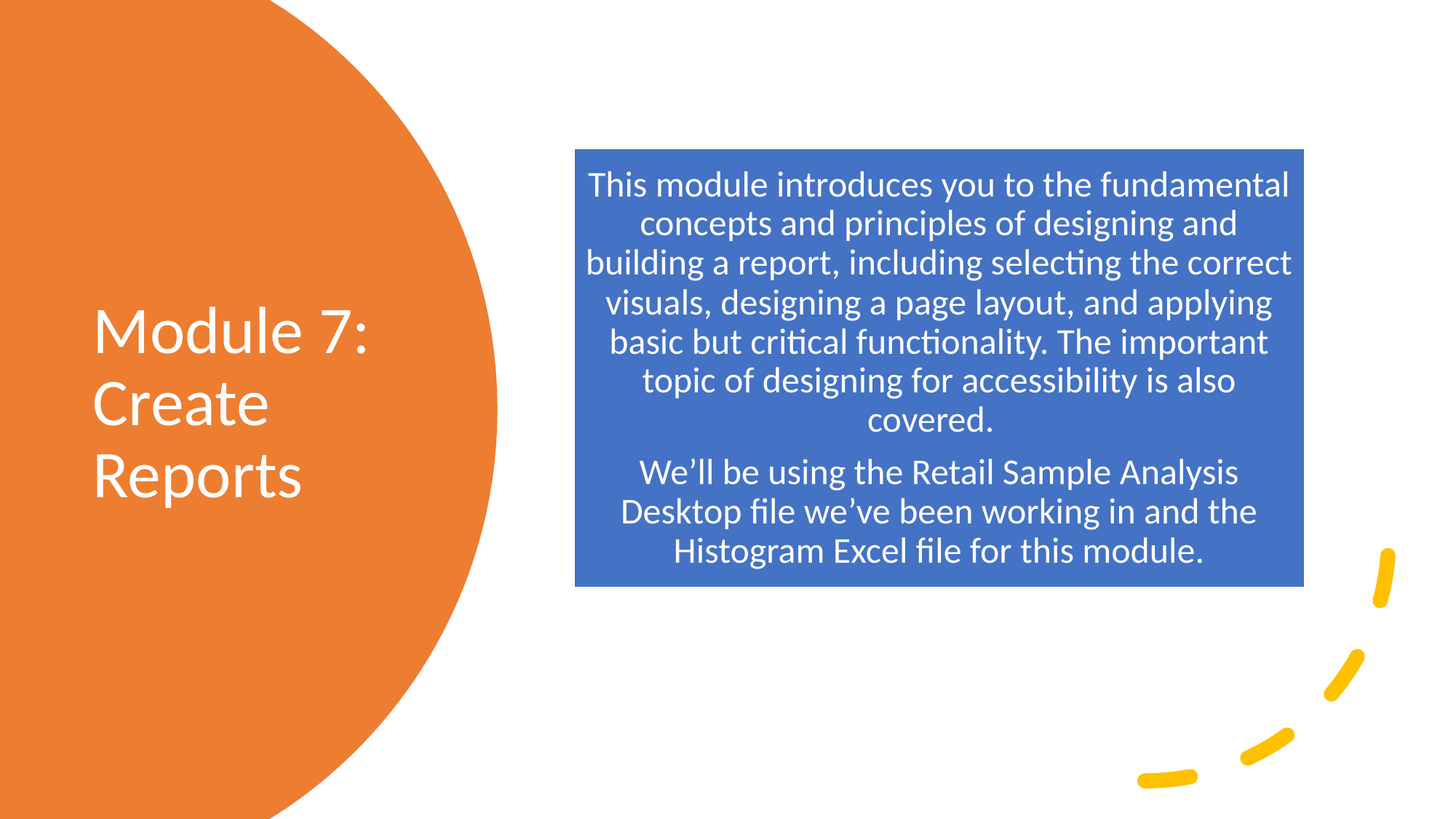

# Module 7:  Create Reports
This module introduces you to the fundamental concepts and principles of designing and building a report, including selecting the correct visuals, designing a page layout, and applying basic but critical functionality. The important topic of designing for accessibility is also covered.
We’ll be using the Retail Sample Analysis Desktop file we’ve been working in and the Histogram Excel file for this module.